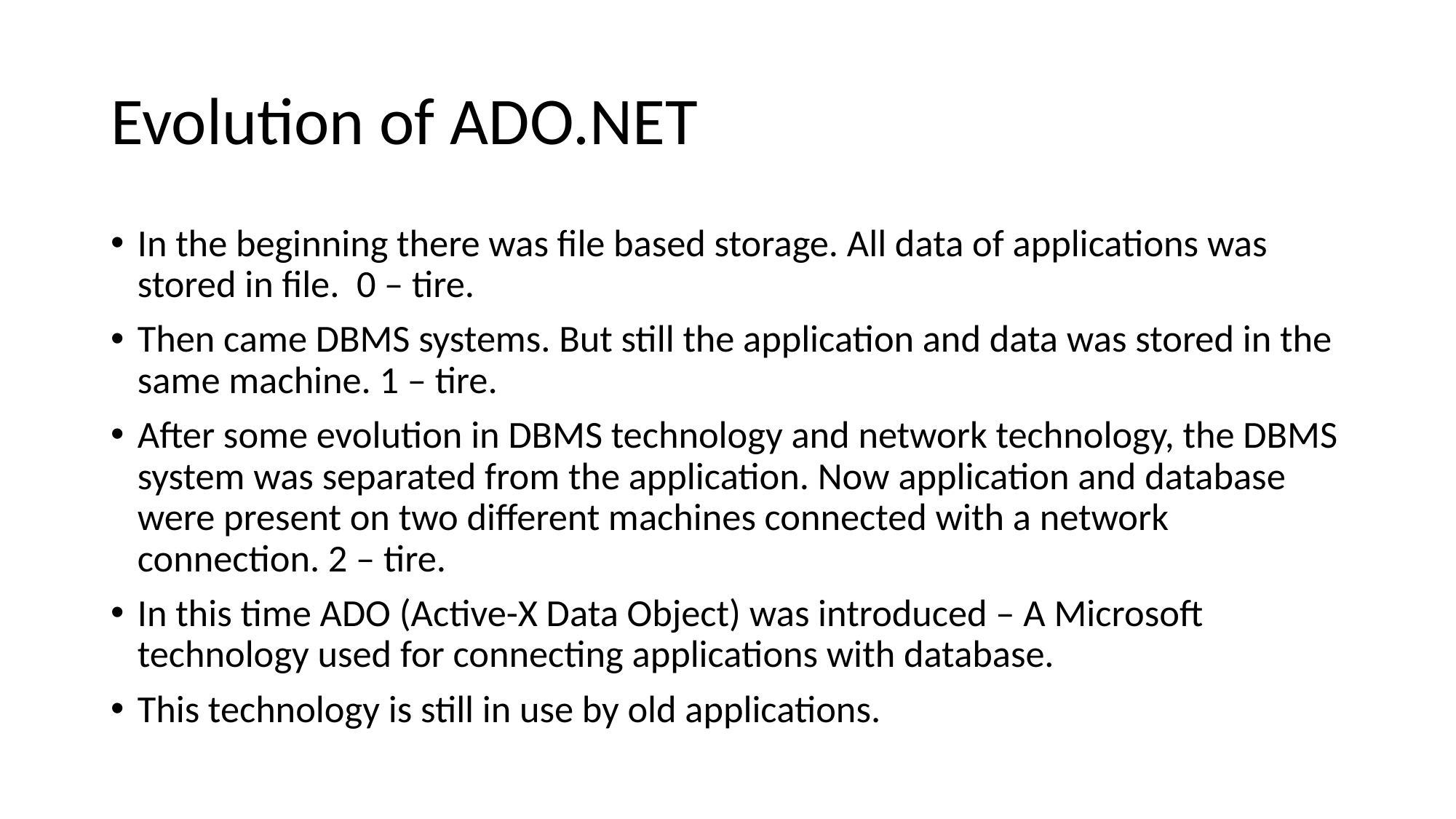

# Evolution of ADO.NET
In the beginning there was file based storage. All data of applications was stored in file.  0 – tire.
Then came DBMS systems. But still the application and data was stored in the same machine. 1 – tire.
After some evolution in DBMS technology and network technology, the DBMS system was separated from the application. Now application and database were present on two different machines connected with a network connection. 2 – tire.
In this time ADO (Active-X Data Object) was introduced – A Microsoft technology used for connecting applications with database.
This technology is still in use by old applications.